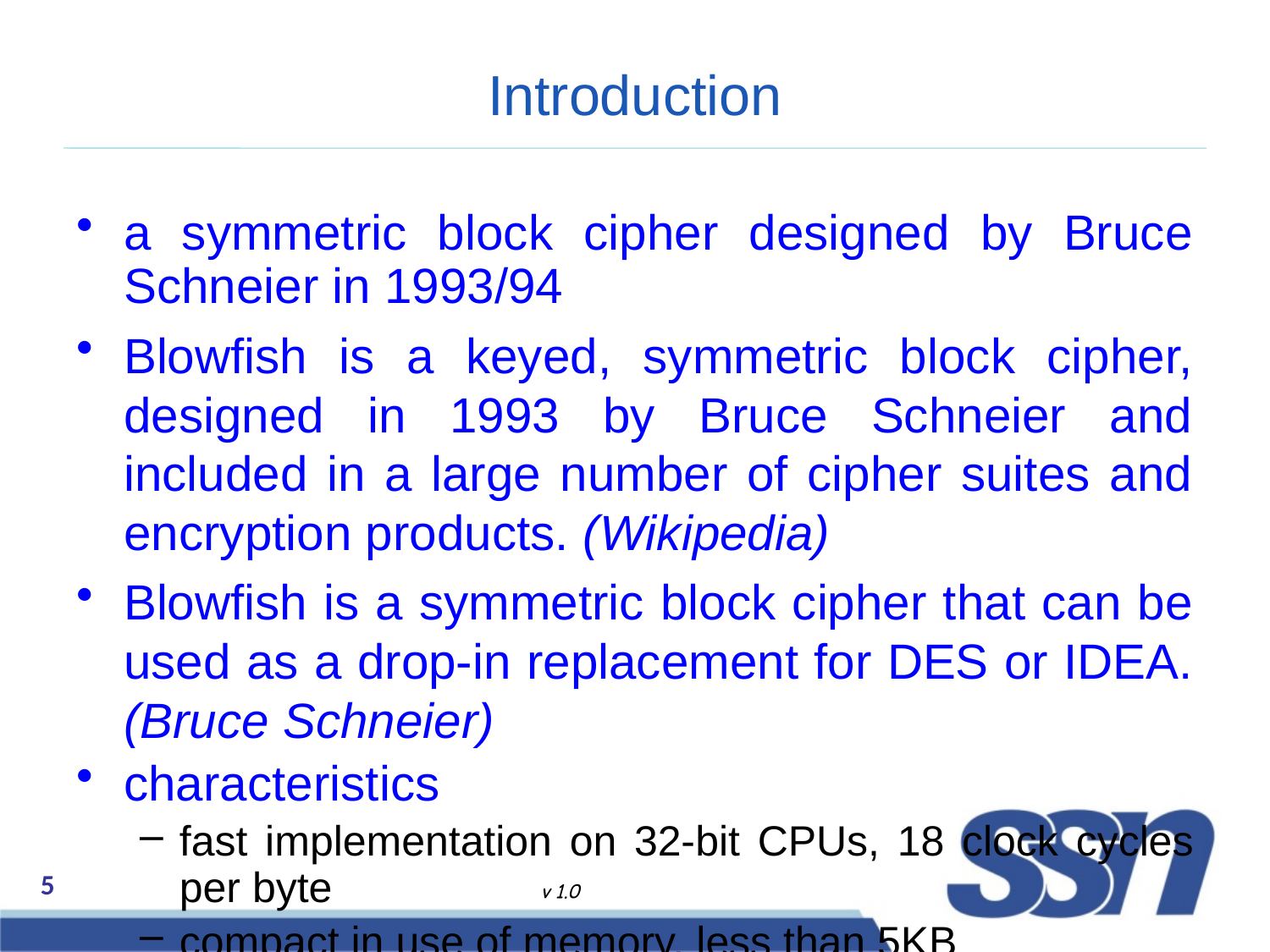

# Introduction
a symmetric block cipher designed by Bruce Schneier in 1993/94
Blowfish is a keyed, symmetric block cipher, designed in 1993 by Bruce Schneier and included in a large number of cipher suites and encryption products. (Wikipedia)
Blowfish is a symmetric block cipher that can be used as a drop-in replacement for DES or IDEA. (Bruce Schneier)
characteristics
fast implementation on 32-bit CPUs, 18 clock cycles per byte
compact in use of memory, less than 5KB
simple structure for analysis/implementation
variable security by varying key size
Allows tuning for speed/security tradeoff